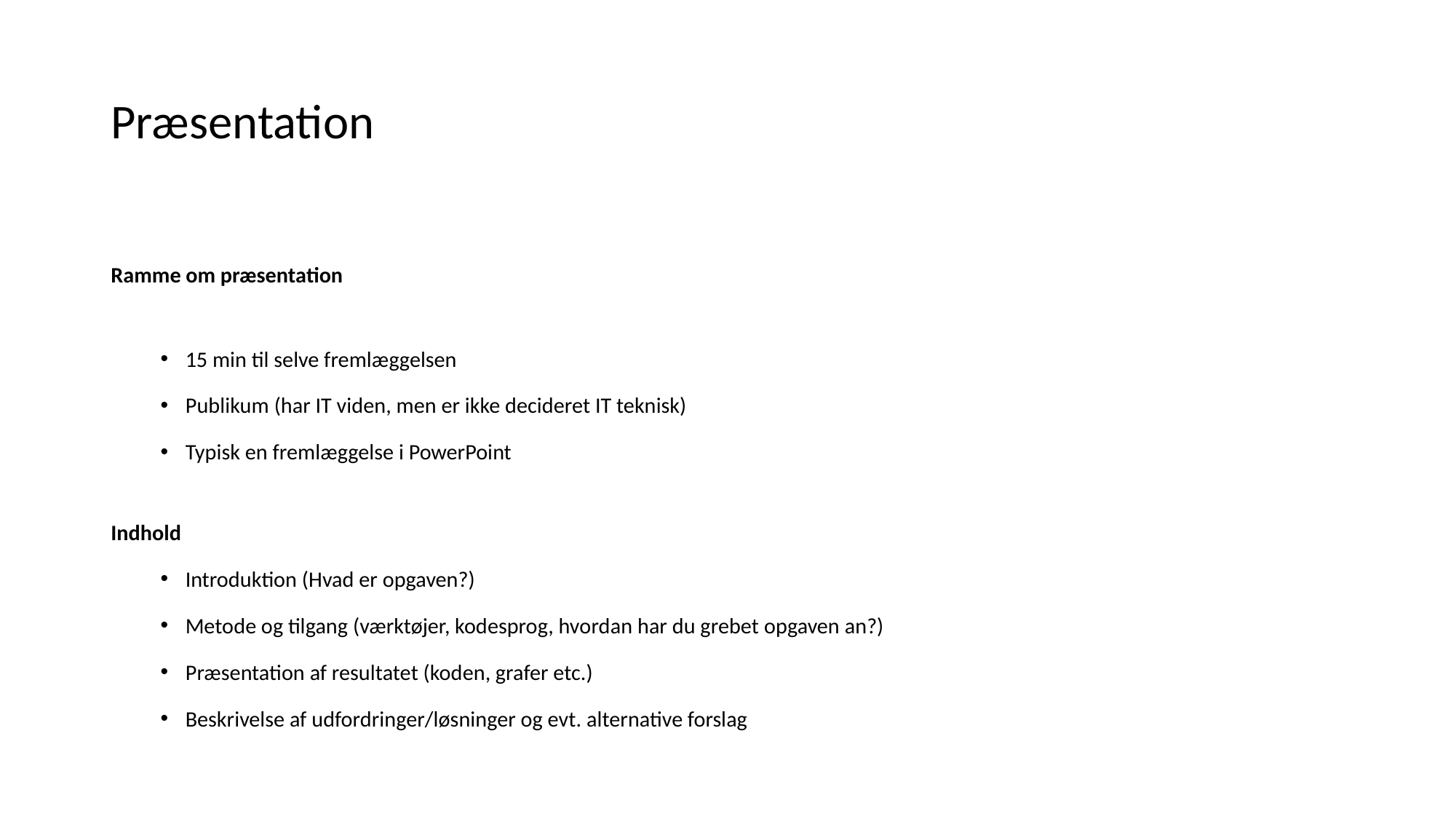

# Præsentation

Ramme om præsentation

15 min til selve fremlæggelsen
Publikum (har IT viden, men er ikke decideret IT teknisk)
Typisk en fremlæggelse i PowerPoint

Indhold
Introduktion (Hvad er opgaven?)
Metode og tilgang (værktøjer, kodesprog, hvordan har du grebet opgaven an?)
Præsentation af resultatet (koden, grafer etc.)
Beskrivelse af udfordringer/løsninger og evt. alternative forslag